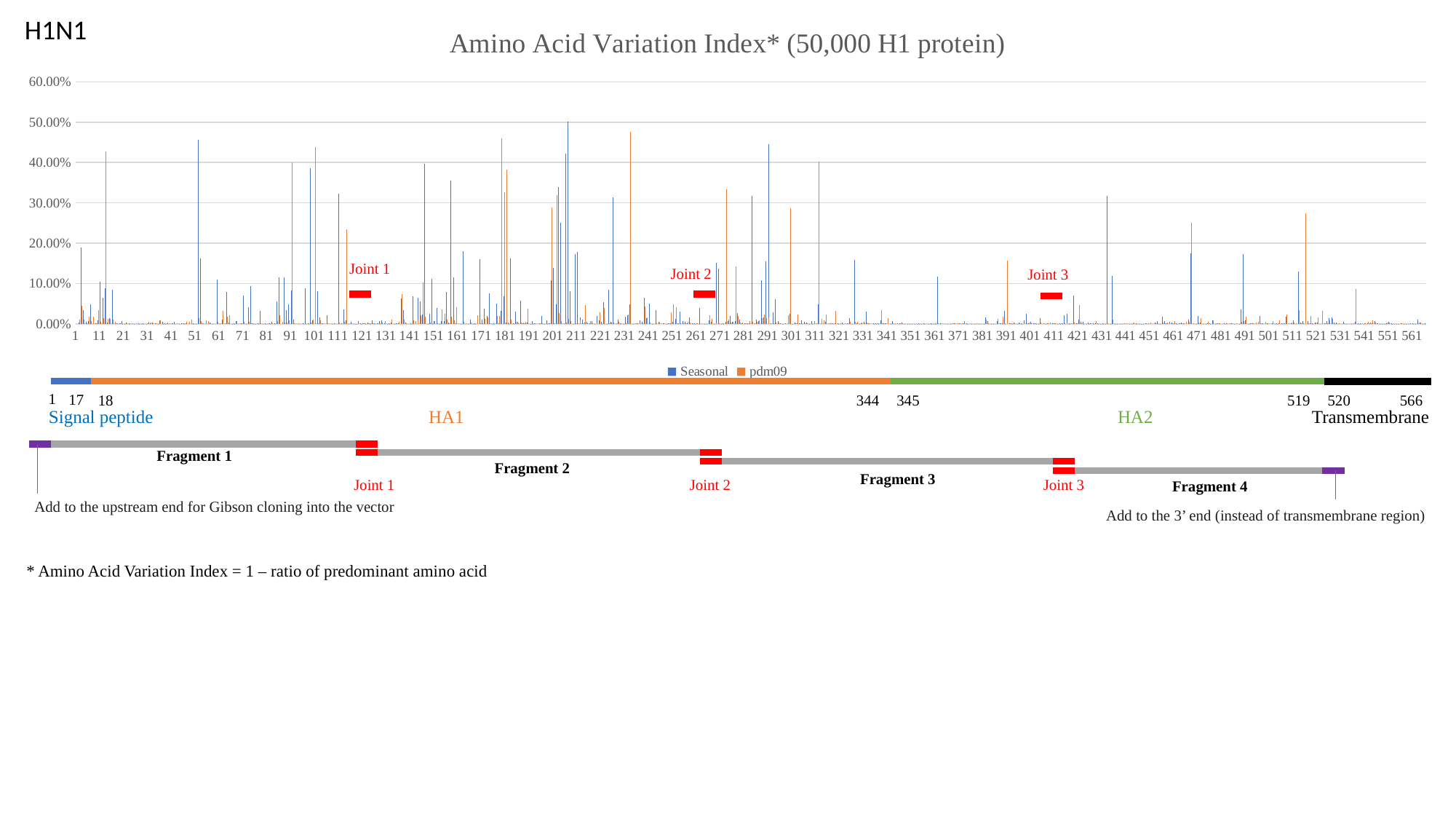

### Chart: Amino Acid Variation Index* (50,000 H1 protein)

| Category | Seasonal | pdm09 |
|---|---|---|
| 1 | 0.0 | 0.0 |
| 2 | 0.0037878787878787845 | 0.009811877535964575 |
| 3 | 0.18877937831690672 | 0.044033043221714085 |
| 4 | 0.033333333333333326 | 0.009665043529585415 |
| 5 | 0.004545454545454519 | 0.0016225385352902633 |
| 6 | 0.007575757575757569 | 0.018152302243211293 |
| 7 | 0.04931714719271618 | 0.006047197640117963 |
| 8 | 0.0007575757575757347 | 0.017560687670626463 |
| 9 | 0.0007575757575757347 | 0.0013274336283185528 |
| 10 | 0.008333333333333304 | 0.03436831624751091 |
| 11 | 0.1045454545454545 | 0.004940638595973712 |
| 12 | 0.06439393939393945 | 0.013721873847288846 |
| 13 | 0.08787878787878789 | 0.4269273330874216 |
| 14 | 0.00303030303030305 | 0.012541497602360785 |
| 15 | 0.013636363636363669 | 0.012761876659781679 |
| 16 | 0.0840909090909091 | 0.00966433050534854 |
| 17 | 0.0 | 0.005237146861399977 |
| 18 | 0.0007575757575757347 | 0.0007377351530800658 |
| 19 | 0.0007575757575757347 | 0.0024338078029353394 |
| 20 | 0.006823351023502622 | 0.0005898834980091472 |
| 21 | 0.0 | 0.0002949634982670757 |
| 22 | 0.00303030303030305 | 0.001549358123063338 |
| 23 | 0.0007575757575757347 | 0.000295661172296513 |
| 24 | 0.0 | 0.001182906993937638 |
| 25 | 0.0 | 0.0003687587580204488 |
| 26 | 0.0 | 0.001257954713630327 |
| 27 | 0.0015151515151514694 | 0.00029502876530462796 |
| 28 | 0.0 | 0.0005166051660516757 |
| 29 | 0.0007575757575757347 | 0.0002950940612320707 |
| 30 | 0.0 | 0.00029505052740286253 |
| 31 | 0.0015151515151514694 | 0.00516262261228706 |
| 32 | 0.0007575757575757347 | 0.0028763183125599667 |
| 33 | 0.00303030303030305 | 0.0015487867836860847 |
| 34 | 0.0007581501137224889 | 0.0014019036375709781 |
| 35 | 0.0 | 7.374631268441956e-05 |
| 36 | 0.00833965125094771 | 0.00944440345311004 |
| 37 | 0.005307050796057644 | 7.377351530801768e-05 |
| 38 | 0.0007581501137224889 | 0.0005901445854233911 |
| 39 | 0.002272727272727315 | 0.0035419126328217754 |
| 40 | 0.0 | 0.0011060315587670955 |
| 41 | 0.0007575757575757347 | 0.0014022140221402468 |
| 42 | 0.004548900682335155 | 0.00044251050962462735 |
| 43 | 0.0 | 0.001106439477760568 |
| 44 | 0.0 | 7.375175160406755e-05 |
| 45 | 0.0015151515151514694 | 0.0006637168141593319 |
| 46 | 0.0007575757575757347 | 0.00022120631175337468 |
| 47 | 0.0015151515151514694 | 0.00508999704927704 |
| 48 | 0.0 | 0.004721156683387462 |
| 49 | 0.0 | 0.009881277191947535 |
| 50 | 0.0015163002274450887 | 0.0003689492325855692 |
| 51 | 0.0 | 0.0002949852507374562 |
| 52 | 0.45606060606060606 | 0.014679846562407839 |
| 53 | 0.1621212121212121 | 0.007595870206489663 |
| 54 | 0.0007575757575757347 | 0.0017697809896025651 |
| 55 | 0.0 | 0.009293406107095392 |
| 56 | 0.0 | 0.006121395383140382 |
| 57 | 0.00303030303030305 | 0.002138643067846613 |
| 58 | 0.0 | 0.0005900575306092559 |
| 59 | 0.0 | 0.0 |
| 60 | 0.10909090909090913 | 0.004940638595973712 |
| 61 | 0.0 | 0.0010332103321033514 |
| 62 | 0.010606060606060619 | 0.032315183709606066 |
| 63 | 0.0 | 0.0008111496202345414 |
| 64 | 0.07878787878787874 | 0.017647931187898536 |
| 65 | 0.0030326004548900665 | 0.021700620017714778 |
| 66 | 0.0 | 0.0003686771862556615 |
| 67 | 0.0015163002274450887 | 0.00022125525481231367 |
| 68 | 0.006818181818181834 | 0.006341715212742405 |
| 69 | 0.0 | 0.0 |
| 70 | 0.0007575757575757347 | 0.0008112692676450761 |
| 71 | 0.07045454545454544 | 0.005901010548056362 |
| 72 | 0.0 | 7.373543725108789e-05 |
| 73 | 0.04166666666666663 | 0.005088495575221286 |
| 74 | 0.09325246398786957 | 0.001106113118501617 |
| 75 | 0.002272727272727315 | 7.374087456679668e-05 |
| 76 | 0.0 | 7.374087456679668e-05 |
| 77 | 0.0015151515151514694 | 0.00036870437283387236 |
| 78 | 0.03181818181818186 | 0.0015490152688647507 |
| 79 | 0.0 | 0.00014753614635587553 |
| 80 | 0.0007575757575757347 | 0.00014748174913359335 |
| 81 | 0.0 | 0.0008115685406522299 |
| 82 | 0.0007575757575757347 | 0.00014748174913359335 |
| 83 | 0.004545454545454519 | 0.001769911504424737 |
| 84 | 0.0015151515151514694 | 0.0001474708745022868 |
| 85 | 0.0553030303030303 | 0.006048089688744707 |
| 86 | 0.11532625189681334 | 0.022122262370031676 |
| 87 | 0.0 | 0.004352316317497773 |
| 88 | 0.11590909090909096 | 0.0038348082595870414 |
| 89 | 0.033333333333333326 | 0.004056944751788749 |
| 90 | 0.04927975739196366 | 0.00900369003690038 |
| 91 | 0.08257575757575752 | 0.39986722726266877 |
| 92 | 0.011363636363636354 | 0.0006637168141593319 |
| 93 | 0.0 | 0.0 |
| 94 | 0.0007575757575757347 | 0.0013272378705205812 |
| 95 | 0.0 | 0.0 |
| 96 | 0.002272727272727315 | 0.0005161861219673547 |
| 97 | 0.08863636363636362 | 0.00022123893805314765 |
| 98 | 0.0007575757575757347 | 0.000221222623700279 |
| 99 | 0.38665655799848375 | 0.0036138358286009753 |
| 100 | 0.009090909090909038 | 0.010256788665879535 |
| 101 | 0.01666666666666672 | 0.43837132108873644 |
| 102 | 0.08030303030303032 | 0.001696540532566182 |
| 103 | 0.01666666666666672 | 0.009147915898192527 |
| 104 | 0.0007575757575757347 | 0.0008112692676450761 |
| 105 | 0.0 | 0.0 |
| 106 | 0.021212121212121238 | 0.0008113291045876991 |
| 107 | 0.0 | 0.0 |
| 108 | 0.0 | 7.374087456679668e-05 |
| 109 | 0.0007575757575757347 | 0.0 |
| 110 | 0.0 | 0.0 |
| 111 | 0.32272727272727275 | 0.0033207881337170564 |
| 112 | 0.0007575757575757347 | 0.0 |
| 113 | 0.03560606060606064 | 0.005164527076877645 |
| 114 | 0.009090909090909038 | 0.23385251347161728 |
| 115 | 0.0 | 0.00036870437283387236 |
| 116 | 0.00455927051671734 | 0.0009595512252731364 |
| 117 | 0.0 | 0.00022127157397844321 |
| 118 | 0.0 | 0.00044251050962462735 |
| 119 | 0.007575757575757569 | 0.0007376807317792666 |
| 120 | 0.0007593014426727773 | 0.00014753614635587553 |
| 121 | 0.0022761760242792084 | 0.0012537797772697035 |
| 122 | 0.0007575757575757347 | 0.00022128789555209138 |
| 123 | 0.0037907505686125553 | 0.0015495867768594573 |
| 124 | 0.001519756838905817 | 0.0001474926253687281 |
| 125 | 0.009090909090909038 | 0.002139274122159973 |
| 126 | 0.0007587253414264028 | 0.00044251050962462735 |
| 127 | 0.0007575757575757347 | 0.0013272378705205812 |
| 128 | 0.006818181818181834 | 0.0011821204285186182 |
| 129 | 0.008333333333333304 | 0.0036149022500922 |
| 130 | 0.002272727272727315 | 0.007743362831858391 |
| 131 | 0.0 | 0.0005161861219673547 |
| 132 | 0.0007575757575757347 | 7.374631268441956e-05 |
| 133 | 0.0037878787878787845 | 0.010030238218157628 |
| 134 | 0.0 | 0.000221222623700279 |
| 135 | 0.0015151515151514694 | 0.0008111496202345414 |
| 136 | 0.0007575757575757347 | 0.005025868440502568 |
| 137 | 0.06287878787878787 | 0.07360424810089239 |
| 138 | 0.03411675511751322 | 0.01092009149265849 |
| 139 | 0.0037878787878787845 | 0.000737354372511434 |
| 140 | 0.0 | 0.0 |
| 141 | 0.0022744503411675776 | 0.0005900140128327624 |
| 142 | 0.06909937888198758 | 0.007971067975496293 |
| 143 | 0.0 | 0.006120943952802382 |
| 144 | 0.06534954407294835 | 0.008777802573830207 |
| 145 | 0.0553030303030303 | 0.021692614181362035 |
| 146 | 0.022744503411675554 | 0.10264362723379117 |
| 147 | 0.3969465648854962 | 0.018003394082490964 |
| 148 | 0.0 | 0.0001474926253687281 |
| 149 | 0.025757575757575757 | 0.003982594586621424 |
| 150 | 0.11144806671720997 | 0.00022120631175337468 |
| 151 | 0.006828528072837625 | 0.007600354191263259 |
| 152 | 0.03863636363636369 | 0.0008871146595696988 |
| 153 | 0.0 | 7.374631268441956e-05 |
| 154 | 0.007575757575757569 | 0.03645756457564575 |
| 155 | 0.007575757575757569 | 0.02516048107430091 |
| 156 | 0.07878787878787874 | 0.01025527519551428 |
| 157 | 0.0037878787878787845 | 0.0015489010178492135 |
| 158 | 0.35446906035141335 | 0.017260455853064793 |
| 159 | 0.11491628614916283 | 0.008480825958702032 |
| 160 | 0.0007575757575757347 | 0.0406443984629028 |
| 161 | 0.0 | 0.0 |
| 162 | 0.0 | 0.00014748174913359335 |
| 163 | 0.1803030303030303 | 0.004571597109570891 |
| 164 | 0.0 | 0.000663667871100948 |
| 165 | 0.0 | 0.00022125525481231367 |
| 166 | 0.009855951478392688 | 0.003983182119938089 |
| 167 | 0.0 | 0.0001474708745022868 |
| 168 | 0.0007575757575757347 | 0.00029505052740286253 |
| 169 | 0.007575757575757569 | 0.021986129555850664 |
| 170 | 0.16028146989835812 | 0.001551533062430721 |
| 171 | 0.011372251705837777 | 0.0018540492435479283 |
| 172 | 0.037907505686125886 | 0.01147369989569369 |
| 173 | 0.019696969696969657 | 0.016240266963292505 |
| 174 | 0.0757575757575758 | 0.002138800796518958 |
| 175 | 0.0 | 7.373543725108789e-05 |
| 176 | 0.0015151515151514694 | 0.0005899269965341514 |
| 177 | 0.050000000000000044 | 0.019560082669028644 |
| 178 | 0.0007575757575757347 | 0.019477644975652963 |
| 179 | 0.03141762452107277 | 0.46076905979106464 |
| 180 | 0.06893939393939397 | 0.32691029900332225 |
| 181 | 0.0037965072133636646 | 0.38178050765929106 |
| 182 | 0.0037878787878787845 | 0.0002949634982670757 |
| 183 | 0.16136363636363638 | 0.0109144542772861 |
| 184 | 0.0007575757575757347 | 0.000221222623700279 |
| 185 | 0.030326004548900665 | 0.005163384229549317 |
| 186 | 0.005303030303030254 | 0.001843793790102466 |
| 187 | 0.05833333333333335 | 0.003392830801003055 |
| 188 | 0.002272727272727315 | 0.0025807403037899634 |
| 189 | 0.0015151515151514694 | 0.005165670430226532 |
| 190 | 0.00303030303030305 | 0.03695780466214227 |
| 191 | 0.0 | 0.0002949417490045736 |
| 192 | 0.0060606060606061 | 0.0002949634982670757 |
| 193 | 0.002272727272727315 | 0.0010326768459099078 |
| 194 | 0.0 | 0.0 |
| 195 | 0.0007575757575757347 | 0.0014010766167686928 |
| 196 | 0.018939393939393923 | 0.0017697809896025651 |
| 197 | 0.0 | 7.373543725108789e-05 |
| 198 | 0.008333333333333304 | 0.0005900575306092559 |
| 199 | 0.001519756838905817 | 0.0017709563164108877 |
| 200 | 0.10773899848254931 | 0.2892138668250316 |
| 201 | 0.13819286256643892 | 0.002292729827675477 |
| 202 | 0.04772727272727273 | 0.3196279619103861 |
| 203 | 0.33966565349544076 | 0.02707288285629983 |
| 204 | 0.25068618481244287 | 0.007356219349086035 |
| 205 | 0.0 | 0.0006636189352602351 |
| 206 | 0.42153146322971946 | 0.0027288148093517206 |
| 207 | 0.5007587253414264 | 0.01310566913802147 |
| 208 | 0.08181818181818179 | 0.00610119047619051 |
| 209 | 0.0 | 0.0001474708745022868 |
| 210 | 0.1721000758150114 | 0.0010322961215160076 |
| 211 | 0.17803030303030298 | 0.0008110898097625219 |
| 212 | 0.01592115238817282 | 0.008041313168572484 |
| 213 | 0.011363636363636354 | 0.0010327530244910177 |
| 214 | 0.00303030303030305 | 0.04732024213790054 |
| 215 | 0.004545454545454519 | 0.0011060315587670955 |
| 216 | 0.002272727272727315 | 0.006710419585576277 |
| 217 | 0.0060606060606061 | 0.0008130682238155496 |
| 218 | 0.0 | 0.00022128789555209138 |
| 219 | 0.019696969696969657 | 0.003042671614100212 |
| 220 | 0.0090978013646702 | 0.028702132369217148 |
| 221 | 0.004545454545454519 | 0.0002949852507374562 |
| 222 | 0.05303030303030298 | 0.038739669421487655 |
| 223 | 0.0 | 0.00044257579110418277 |
| 224 | 0.08421851289833082 | 0.0013305736250739386 |
| 225 | 0.005303030303030254 | 0.0038359398052523197 |
| 226 | 0.3136363636363636 | 0.0031078881160278016 |
| 227 | 0.0 | 0.0020652013571322847 |
| 228 | 0.011363636363636354 | 0.005311693102176274 |
| 229 | 0.0015151515151514694 | 0.0001474708745022868 |
| 230 | 0.0 | 0.0005899269965341514 |
| 231 | 0.018181818181818188 | 0.0016962902868943308 |
| 232 | 0.021212121212121238 | 0.023000601322910375 |
| 233 | 0.0492424242424242 | 0.4761130010353498 |
| 234 | 0.0 | 7.374087456679668e-05 |
| 235 | 0.0 | 0.0016296296296296475 |
| 236 | 0.002272727272727315 | 0.0011062762740614573 |
| 237 | 0.00833965125094771 | 0.0016245753950672182 |
| 238 | 0.004545454545454519 | 0.0012552610204533687 |
| 239 | 0.06513409961685823 | 0.04325623310303395 |
| 240 | 0.013688212927756682 | 0.016121842496285343 |
| 241 | 0.049354593773728195 | 0.0037430753106753034 |
| 242 | 0.0 | 0.0005910602142593646 |
| 243 | 0.0 | 0.0 |
| 244 | 0.033333333333333326 | 0.0022125525481230257 |
| 245 | 0.004545454545454519 | 0.0033925805737886616 |
| 246 | 0.0 | 0.0 |
| 247 | 0.002272727272727315 | 0.0023597079861367165 |
| 248 | 0.0 | 7.374087456679668e-05 |
| 249 | 0.002272727272727315 | 0.002138800796518958 |
| 250 | 0.0007581501137224889 | 0.027806461129960214 |
| 251 | 0.005303030303030254 | 0.04892988929889297 |
| 252 | 0.012121212121212088 | 0.04051062573789843 |
| 253 | 0.0015151515151514694 | 0.0002949417490045736 |
| 254 | 0.02954545454545454 | 0.0011060315587670955 |
| 255 | 0.006818181818181834 | 0.0014016967908521138 |
| 256 | 0.004545454545454519 | 0.0019908568057808163 |
| 257 | 0.0015151515151514694 | 0.005309342968807584 |
| 258 | 0.015909090909090873 | 0.0029500700641640343 |
| 259 | 0.002272727272727315 | 0.0004424126235068604 |
| 260 | 0.0007575757575757347 | 0.00044257579110418277 |
| 261 | 0.0015151515151514694 | 0.0008113291045876991 |
| 262 | 0.03863636363636369 | 0.0005161480607579483 |
| 263 | 0.0 | 0.0 |
| 264 | 0.0 | 0.00014748174913359335 |
| 265 | 0.0 | 0.0005162622612286949 |
| 266 | 0.009090909090909038 | 0.020947042336627808 |
| 267 | 0.005303030303030254 | 0.011806375442739103 |
| 268 | 0.0 | 7.373543725108789e-05 |
| 269 | 0.1515151515151515 | 0.001106113118501617 |
| 270 | 0.1364670204700531 | 0.001106113118501617 |
| 271 | 0.0 | 0.000221222623700279 |
| 272 | 0.0007575757575757347 | 0.0001474708745022868 |
| 273 | 0.005303030303030254 | 0.33370230979263527 |
| 274 | 0.006065200909780133 | 0.010703476784527988 |
| 275 | 0.01896813353566007 | 0.0038373551767397762 |
| 276 | 0.00531107738998482 | 0.005680141634700542 |
| 277 | 0.006065200909780133 | 0.14216156399852453 |
| 278 | 0.02653525398028811 | 0.019917379758040754 |
| 279 | 0.009848484848484884 | 0.0035455754173437937 |
| 280 | 0.0015163002274450887 | 0.0025832164735404284 |
| 281 | 0.0015151515151514694 | 0.0008857395925597755 |
| 282 | 0.0007575757575757347 | 0.00044257579110418277 |
| 283 | 0.0015151515151514694 | 0.007230871393787308 |
| 284 | 0.3174242424242424 | 0.0056809797845653875 |
| 285 | 0.0 | 0.0009586313693680237 |
| 286 | 0.011363636363636354 | 0.005679303732113894 |
| 287 | 0.007575757575757569 | 0.009000368867576491 |
| 288 | 0.10757575757575755 | 0.013424798996828247 |
| 289 | 0.01666666666666672 | 0.023837638376383752 |
| 290 | 0.155420773313116 | 0.014161380734621587 |
| 291 | 0.4446969696969697 | 0.014162425315335292 |
| 292 | 0.0007575757575757347 | 0.0 |
| 293 | 0.028787878787878807 | 0.0015484441822739559 |
| 294 | 0.06141015921152393 | 0.003613036425305971 |
| 295 | 0.0060606060606061 | 0.002876530461719984 |
| 296 | 0.0007575757575757347 | 0.0 |
| 297 | 0.0 | 0.00022120631175337468 |
| 298 | 0.0007575757575757347 | 0.0 |
| 299 | 0.0 | 0.022200914589172394 |
| 300 | 0.025000000000000022 | 0.2867581930912312 |
| 301 | 0.0 | 0.00022120631175337468 |
| 302 | 0.0037878787878787845 | 0.0016960401150357685 |
| 303 | 0.002272727272727315 | 0.02227631481891279 |
| 304 | 0.0007575757575757347 | 0.0010326006785661423 |
| 305 | 0.008333333333333304 | 0.0005899269965341514 |
| 306 | 0.005303030303030254 | 0.0009587020648967881 |
| 307 | 0.00303030303030305 | 0.0008850210192492547 |
| 308 | 0.0 | 7.374087456679668e-05 |
| 309 | 0.006818181818181834 | 0.00036873156342187574 |
| 310 | 0.0 | 0.007450025816921113 |
| 311 | 0.0 | 0.0021389585484584694 |
| 312 | 0.04772727272727273 | 0.40283311199645866 |
| 313 | 0.0 | 0.012019762554383862 |
| 314 | 0.0 | 0.007816532704077894 |
| 315 | 0.004548900682335155 | 0.022425494246090305 |
| 316 | 0.0 | 0.0012547051442910462 |
| 317 | 0.0015151515151514694 | 0.0007375719132615144 |
| 318 | 0.0007575757575757347 | 0.0 |
| 319 | 0.0015151515151514694 | 0.03238179538245922 |
| 320 | 0.0007575757575757347 | 7.373543725108789e-05 |
| 321 | 0.0 | 0.0017700420384983984 |
| 322 | 0.00303030303030305 | 0.00022120631175337468 |
| 323 | 0.0007581501137224889 | 0.0008110898097625219 |
| 324 | 0.0007587253414264028 | 0.0007381708127260911 |
| 325 | 0.013636363636363669 | 0.005382686919333413 |
| 326 | 0.0 | 0.0005173688100517104 |
| 327 | 0.15909090909090906 | 0.004573620537031586 |
| 328 | 0.002272727272727315 | 0.00553219738880284 |
| 329 | 0.0 | 0.00036881315925352265 |
| 330 | 0.0015163002274450887 | 0.002802566560955788 |
| 331 | 0.004552352048558417 | 0.001622418879056009 |
| 332 | 0.030303030303030276 | 0.0039097078784302575 |
| 333 | 0.0007587253414264028 | 0.0006640106241699861 |
| 334 | 0.0 | 0.0 |
| 335 | 0.0015163002274450887 | 0.0005905366501808285 |
| 336 | 0.0007581501137224889 | 0.0002949634982670757 |
| 337 | 0.0007575757575757347 | 0.0002952465308532215 |
| 338 | 0.00833965125094771 | 0.03426076661240196 |
| 339 | 0.0015151515151514694 | 0.001696415400501583 |
| 340 | 0.0015174506828528056 | 0.0016225385352902633 |
| 341 | 0.0030326004548900665 | 0.014533382515676818 |
| 342 | 0.0 | 0.0004424778761061843 |
| 343 | 0.0060606060606061 | 0.0011807246697660423 |
| 344 | 0.0 | 0.0013274336283185528 |
| 345 | 0.0007575757575757347 | 0.0 |
| 346 | 0.0007575757575757347 | 0.0006638636866563852 |
| 347 | 0.0030464584920030235 | 0.0017035775127768327 |
| 348 | 0.0 | 7.37789582411219e-05 |
| 349 | 0.0 | 0.0001474708745022868 |
| 350 | 0.0 | 0.0005163384229549539 |
| 351 | 0.0 | 0.0002949417490045736 |
| 352 | 0.0 | 0.00014748174913359335 |
| 353 | 0.0 | 7.374087456679668e-05 |
| 354 | 0.0007575757575757347 | 0.00014756880395483396 |
| 355 | 0.0 | 0.00022123893805314765 |
| 356 | 0.0007575757575757347 | 0.0002949634982670757 |
| 357 | 0.0 | 0.0 |
| 358 | 0.0 | 0.00022123893805314765 |
| 359 | 0.002277904328018221 | 0.00022125525481231367 |
| 360 | 0.0 | 0.00022123893805314765 |
| 361 | 0.0015163002274450887 | 0.0004424778761061843 |
| 362 | 0.11742424242424243 | 0.002065658428624162 |
| 363 | 0.0007575757575757347 | 0.000885543502324504 |
| 364 | 0.0 | 0.0 |
| 365 | 0.0 | 0.0 |
| 366 | 0.0 | 0.0002949634982670757 |
| 367 | 0.0 | 0.0001474708745022868 |
| 368 | 0.0 | 0.001106439477760568 |
| 369 | 0.0007575757575757347 | 0.001549129536736471 |
| 370 | 0.0 | 0.0014010766167686928 |
| 371 | 0.0007575757575757347 | 0.0011061946902655162 |
| 372 | 0.0 | 0.0009587727708533222 |
| 373 | 0.0015151515151514694 | 0.006562937836442795 |
| 374 | 0.0007575757575757347 | 0.000590101054805614 |
| 375 | 0.0 | 0.0 |
| 376 | 0.0 | 0.00044257579110418277 |
| 377 | 0.0 | 0.00014748174913359335 |
| 378 | 0.0 | 0.0012583271650629113 |
| 379 | 0.0 | 7.375175160406755e-05 |
| 380 | 0.0 | 0.0001474708745022868 |
| 381 | 0.0 | 0.00014753614635587553 |
| 382 | 0.015909090909090873 | 0.011289846517119284 |
| 383 | 0.0060606060606061 | 0.0012541497602360785 |
| 384 | 0.0 | 0.0001474926253687281 |
| 385 | 0.0 | 7.374631268441956e-05 |
| 386 | 0.0 | 0.0 |
| 387 | 0.006818181818181834 | 0.012465884782768999 |
| 388 | 0.0015163002274450887 | 0.0010350436196954194 |
| 389 | 0.0015163002274450887 | 0.01821937006712404 |
| 390 | 0.03181818181818186 | 0.0002949852507374562 |
| 391 | 0.00303030303030305 | 0.1567527675276753 |
| 392 | 0.0007575757575757347 | 0.001254057244024831 |
| 393 | 0.0015151515151514694 | 0.00022125525481231367 |
| 394 | 0.003810975609756073 | 0.0012559101654846527 |
| 395 | 0.0 | 0.0005911475652109477 |
| 396 | 0.0037965072133636646 | 0.0014043905684085756 |
| 397 | 0.0007575757575757347 | 0.00014750350320824612 |
| 398 | 0.008333333333333304 | 0.0008863938543359762 |
| 399 | 0.02577710386656562 | 0.0016966656830923466 |
| 400 | 0.0007575757575757347 | 0.0029513760790969013 |
| 401 | 0.005303030303030254 | 0.001327335742201896 |
| 402 | 0.0015151515151514694 | 0.0008118081180811254 |
| 403 | 0.0007575757575757347 | 0.0003687859566308127 |
| 404 | 0.0 | 7.374087456679668e-05 |
| 405 | 0.014404852160727843 | 0.0028771670970121344 |
| 406 | 0.0 | 0.0010326768459099078 |
| 407 | 0.0 | 7.376263185066012e-05 |
| 408 | 0.0007575757575757347 | 0.0016974169741696965 |
| 409 | 0.0015151515151514694 | 0.002805670407560523 |
| 410 | 0.0007581501137224889 | 0.0021424349881796756 |
| 411 | 0.001519756838905817 | 0.0014050136803963609 |
| 412 | 0.0 | 0.0005899705014749124 |
| 413 | 0.0022761760242792084 | 0.0004431314623338789 |
| 414 | 0.0007581501137224889 | 0.0002951158329644876 |
| 415 | 0.021228203184230465 | 0.0009588434872399576 |
| 416 | 0.02426080363912053 | 0.002802566560955788 |
| 417 | 0.0007575757575757347 | 0.0004427390791027497 |
| 418 | 0.0 | 0.002306032879565545 |
| 419 | 0.07050796057619413 | 0.0027294187075833642 |
| 420 | 0.0007575757575757347 | 0.001567047235280894 |
| 421 | 0.010614101592115288 | 0.04737308146399055 |
| 422 | 0.004545454545454519 | 0.0016960401150357685 |
| 423 | 0.005303030303030254 | 0.00014751438265225847 |
| 424 | 0.0 | 0.00029505052740286253 |
| 425 | 0.0037993920972644313 | 0.0002951376079096679 |
| 426 | 0.0015174506828528056 | 0.0007376263185070453 |
| 427 | 0.0015174506828528056 | 0.00014781966001475855 |
| 428 | 0.0007575757575757347 | 0.006343118454049224 |
| 429 | 0.001519756838905817 | 0.0005904494796663551 |
| 430 | 0.0 | 7.375175160406755e-05 |
| 431 | 0.0015174506828528056 | 7.373543725108789e-05 |
| 432 | 0.0 | 0.0005901881224640304 |
| 433 | 0.31818181818181823 | 0.0010325245224573898 |
| 434 | 0.0 | 7.374631268441956e-05 |
| 435 | 0.1189393939393939 | 0.010329816276839043 |
| 436 | 0.0 | 0.0001474708745022868 |
| 437 | 0.0 | 0.00014756880395483396 |
| 438 | 0.0 | 7.374087456679668e-05 |
| 439 | 0.0 | 0.0001474708745022868 |
| 440 | 0.0 | 0.0008128879692580471 |
| 441 | 0.0 | 0.0006637168141593319 |
| 442 | 0.0 | 0.00022123893805314765 |
| 443 | 0.0 | 0.0005162241887906038 |
| 444 | 0.002272727272727315 | 0.00310008857395927 |
| 445 | 0.0007575757575757347 | 0.0003687859566308127 |
| 446 | 0.0 | 0.00022120631175337468 |
| 447 | 0.0 | 0.0003687587580204488 |
| 448 | 0.0 | 0.0001474708745022868 |
| 449 | 0.0007575757575757347 | 0.000663765764436941 |
| 450 | 0.0 | 0.0013295907815039643 |
| 451 | 0.0 | 0.0036572622779519337 |
| 452 | 0.0 | 0.0 |
| 453 | 0.0037878787878787845 | 0.0009594095940959058 |
| 454 | 0.006849315068493178 | 0.0008868524129775901 |
| 455 | 0.0 | 7.3827980804686e-05 |
| 456 | 0.01713395638629278 | 0.0026094087825244694 |
| 457 | 0.007645259938837912 | 0.0006649918723216075 |
| 458 | 0.0015163002274450887 | 0.002658985153999538 |
| 459 | 0.004562737642585524 | 0.0006649427410417852 |
| 460 | 0.003034901365705611 | 0.0018477457501847594 |
| 461 | 0.0015267175572518665 | 0.006215776232055603 |
| 462 | 0.0007581501137224889 | 0.00014751438265225847 |
| 463 | 0.0007581501137224889 | 0.0009605438155755319 |
| 464 | 0.00303030303030305 | 0.0014765596160944972 |
| 465 | 0.0007581501137224889 | 0.002139747657345259 |
| 466 | 0.0007575757575757347 | 0.004872287021999155 |
| 467 | 0.011363636363636354 | 0.004869770530509854 |
| 468 | 0.1742424242424242 | 0.24970475346914678 |
| 469 | 0.0 | 0.0006637168141593319 |
| 470 | 0.0 | 0.00044264109184799505 |
| 471 | 0.019711902956785488 | 0.0033190736096769813 |
| 472 | 0.00303030303030305 | 0.014865764366540968 |
| 473 | 0.0 | 0.0002949852507374562 |
| 474 | 0.0 | 0.0002949852507374562 |
| 475 | 0.0007575757575757347 | 0.004424452474006357 |
| 476 | 0.0007575757575757347 | 0.00014748174913359335 |
| 477 | 0.009090909090909038 | 0.007965776663224622 |
| 478 | 0.0 | 0.0005163765122454533 |
| 479 | 0.0022744503411675776 | 0.0020670308578177865 |
| 480 | 0.0007581501137224889 | 0.0016238559196929403 |
| 481 | 0.0 | 0.0 |
| 482 | 0.0007575757575757347 | 7.375719132618475e-05 |
| 483 | 0.0007575757575757347 | 0.0007376263185070453 |
| 484 | 0.0 | 0.0006638147219354407 |
| 485 | 0.0007575757575757347 | 0.0015487867836860847 |
| 486 | 0.0 | 7.374087456679668e-05 |
| 487 | 0.0 | 0.0010324483775810966 |
| 488 | 0.0 | 7.374087456679668e-05 |
| 489 | 0.036363636363636376 | 0.0059027521581938025 |
| 490 | 0.1736163760424564 | 0.0072319386023171894 |
| 491 | 0.009090909090909038 | 0.018004722550177044 |
| 492 | 0.0 | 0.0001474708745022868 |
| 493 | 0.0015163002274450887 | 0.0024352446313925524 |
| 494 | 0.0015163002274450887 | 0.0014748174913354894 |
| 495 | 0.0 | 0.0035408675125405686 |
| 496 | 0.0 | 0.0052367605841570075 |
| 497 | 0.020454545454545503 | 0.0016227779007155219 |
| 498 | 0.0015174506828528056 | 0.0009590556990040078 |
| 499 | 0.0 | 0.004648760330578483 |
| 500 | 0.0015163002274450887 | 0.0014750350320820171 |
| 501 | 0.0 | 0.0 |
| 502 | 0.002272727272727315 | 0.0062707488011803925 |
| 503 | 0.0 | 0.00022123893805314765 |
| 504 | 0.0015151515151514694 | 0.0005161861219673547 |
| 505 | 0.0015163002274450887 | 0.009367854245039497 |
| 506 | 0.0007575757575757347 | 0.00036870437283387236 |
| 507 | 0.0007575757575757347 | 0.0023595339920365888 |
| 508 | 0.01743745261561791 | 0.02249760271446488 |
| 509 | 0.0 | 0.000663667871100948 |
| 510 | 0.0007575757575757347 | 0.0040584415584415945 |
| 511 | 0.008333333333333304 | 0.0028761061946902533 |
| 512 | 0.0 | 0.0007376263185070453 |
| 513 | 0.12878787878787878 | 0.03319073609676948 |
| 514 | 0.0037878787878787845 | 0.0014010766167686928 |
| 515 | 0.0060606060606061 | 0.0013278253172027688 |
| 516 | 0.014393939393939403 | 0.2735124760076776 |
| 517 | 0.007575757575757569 | 0.0011062762740614573 |
| 518 | 0.0007575757575757347 | 0.020356984806018552 |
| 519 | 0.0007575757575757347 | 0.0005162622612286949 |
| 520 | 0.00303030303030305 | 0.0032455558014310437 |
| 521 | 0.0037878787878787845 | 0.015636524561144727 |
| 522 | 0.0 | 0.0 |
| 523 | 0.0 | 0.031349118536549425 |
| 524 | 0.0022744503411675776 | 0.0014748174913354894 |
| 525 | 0.006818181818181834 | 0.0016225385352902633 |
| 526 | 0.014393939393939403 | 0.008487084870848705 |
| 527 | 0.01666666666666672 | 0.011947783759864272 |
| 528 | 0.00303030303030305 | 0.00036870437283387236 |
| 529 | 0.0037878787878787845 | 0.0010322961215160076 |
| 530 | 0.0 | 0.0008849557522123686 |
| 531 | 0.0 | 0.0 |
| 532 | 0.004545454545454519 | 0.0008848252470137208 |
| 533 | 0.0 | 0.0005898834980091472 |
| 534 | 0.0 | 0.0 |
| 535 | 0.0 | 7.374087456679668e-05 |
| 536 | 0.0 | 0.0010323722439348204 |
| 537 | 0.004545454545454519 | 0.08587237181851715 |
| 538 | 0.0007575757575757347 | 0.0005898834980091472 |
| 539 | 0.0007575757575757347 | 0.00022123893805314765 |
| 540 | 0.0 | 0.00022120631175337468 |
| 541 | 0.0007575757575757347 | 0.0016960401150357685 |
| 542 | 0.0015151515151514694 | 0.004573620537031586 |
| 543 | 0.002272727272727315 | 0.002654671484403792 |
| 544 | 0.002272727272727315 | 0.008112692676451094 |
| 545 | 0.0060606060606061 | 0.0026548672566372167 |
| 546 | 0.0007575757575757347 | 0.000737354372511434 |
| 547 | 0.0 | 7.375175160406755e-05 |
| 548 | 0.0 | 7.373543725108789e-05 |
| 549 | 0.0 | 7.374087456679668e-05 |
| 550 | 0.002272727272727315 | 0.0028023598820059448 |
| 551 | 0.005303030303030254 | 0.0028761061946902533 |
| 552 | 0.0007575757575757347 | 0.0005899269965341514 |
| 553 | 0.0 | 7.374087456679668e-05 |
| 554 | 0.0 | 0.0001474708745022868 |
| 555 | 0.0 | 0.00014750350320824612 |
| 556 | 0.0007575757575757347 | 0.0009589142140591367 |
| 557 | 0.0 | 0.0002949634982670757 |
| 558 | 0.0 | 0.00014748174913359335 |
| 559 | 0.0 | 0.0005899269965341514 |
| 560 | 0.002272727272727315 | 0.0 |
| 561 | 0.0007587253414264028 | 0.0005898834980091472 |
| 562 | 0.0 | 0.0005899269965341514 |
| 563 | 0.009855951478392688 | 0.0011803762449280608 |
| 564 | 0.00303030303030305 | 0.004129793510324498 |
| 565 | 0.0 | 0.00014748174913359335 |
| 566 | 0.0007575757575757347 | 0.0004424126235068604 |
H1N1
Joint 1
Joint 2
Joint 3
1
17
18
519
520
566
345
344
HA2
Transmembrane
HA1
Signal peptide
Fragment 1
Fragment 2
Fragment 3
Joint 2
Joint 3
Joint 1
Fragment 4
Add to the upstream end for Gibson cloning into the vector
Add to the 3’ end (instead of transmembrane region)
* Amino Acid Variation Index = 1 – ratio of predominant amino acid